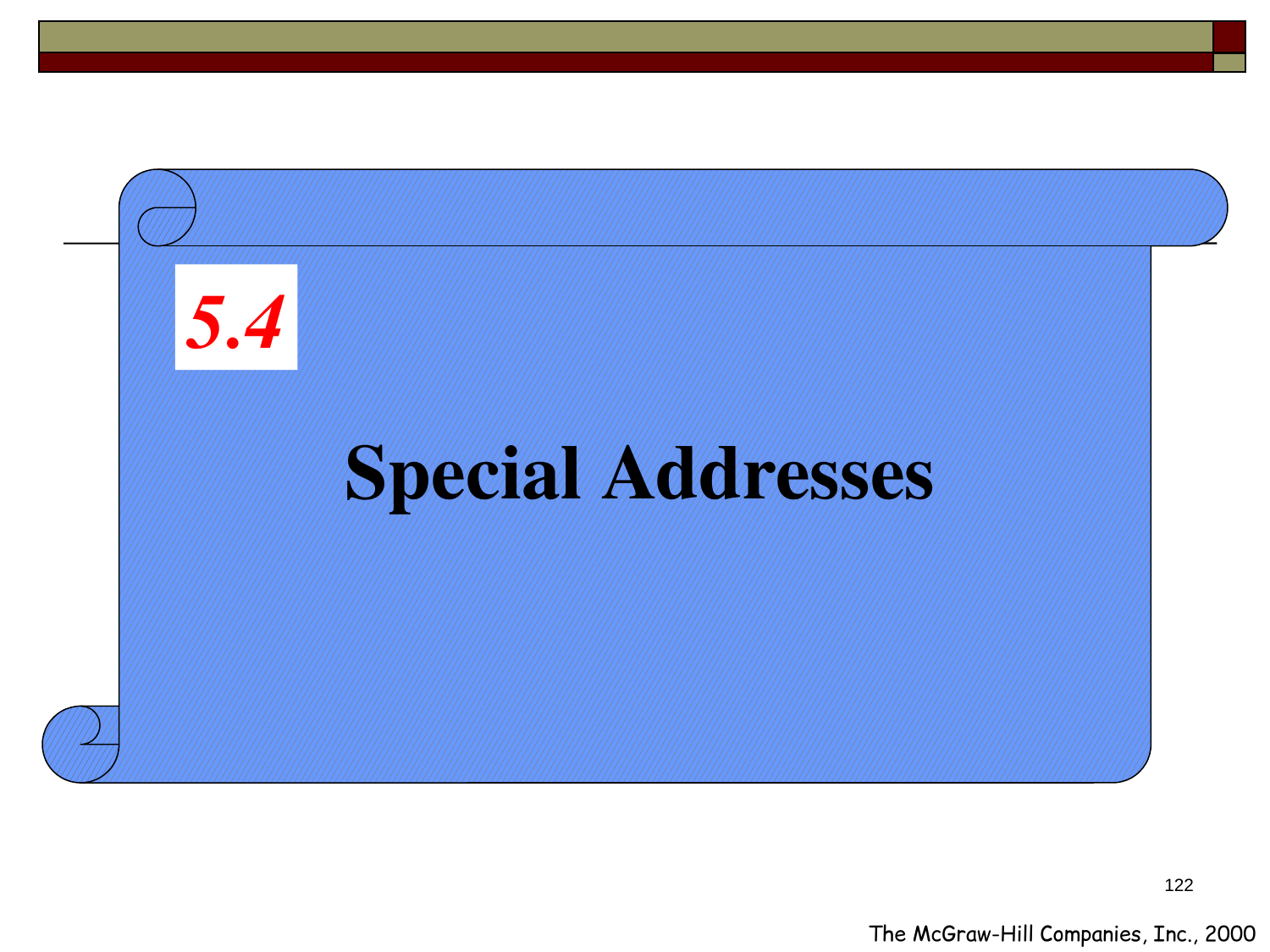

5.4
Special Addresses
122
The McGraw-Hill Companies, Inc., 2000